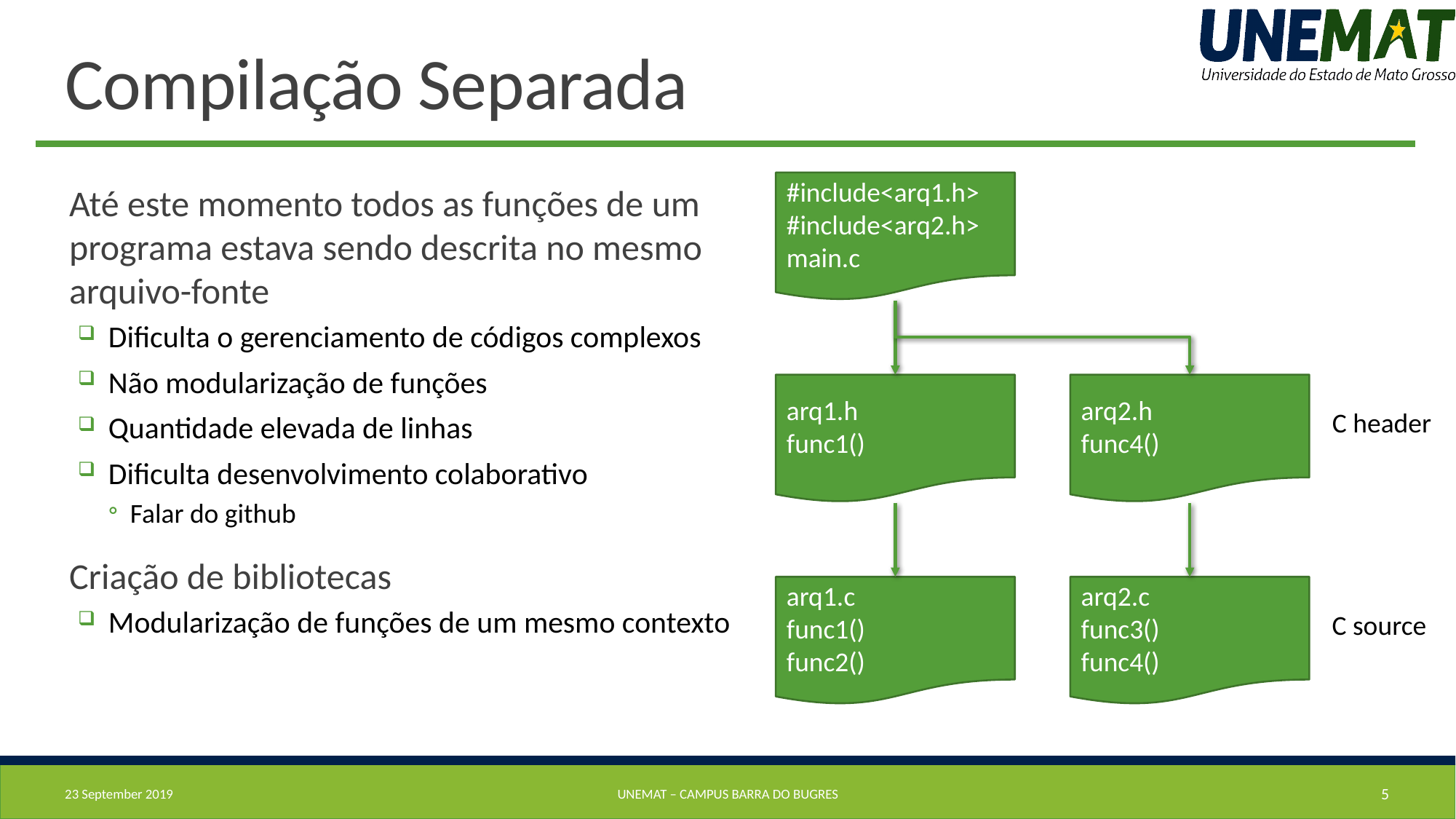

# Compilação Separada
#include<arq1.h>
#include<arq2.h>
main.c
Até este momento todos as funções de um programa estava sendo descrita no mesmo arquivo-fonte
Dificulta o gerenciamento de códigos complexos
Não modularização de funções
Quantidade elevada de linhas
Dificulta desenvolvimento colaborativo
Falar do github
Criação de bibliotecas
Modularização de funções de um mesmo contexto
arq1.h
func1()
arq2.h
func4()
C header
arq2.c
func3()
func4()
arq1.c
func1()
func2()
C source
23 September 2019
UNEMAT – Campus barra do bugres
5